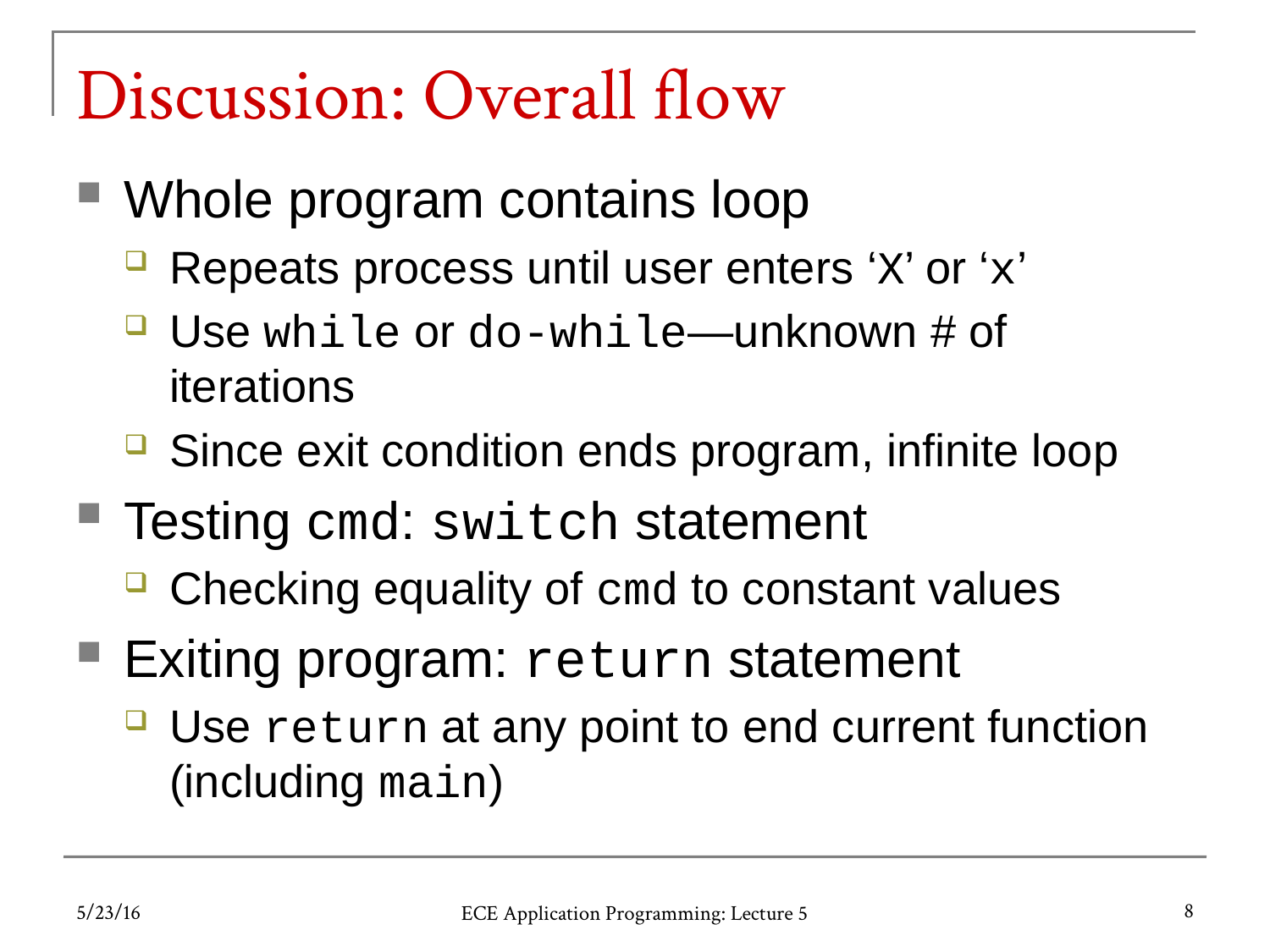

# Discussion: Overall flow
Whole program contains loop
Repeats process until user enters ‘X’ or ‘x’
Use while or do-while—unknown # of iterations
Since exit condition ends program, infinite loop
Testing cmd: switch statement
Checking equality of cmd to constant values
Exiting program: return statement
Use return at any point to end current function (including main)

5/23/16
8
ECE Application Programming: Lecture 5